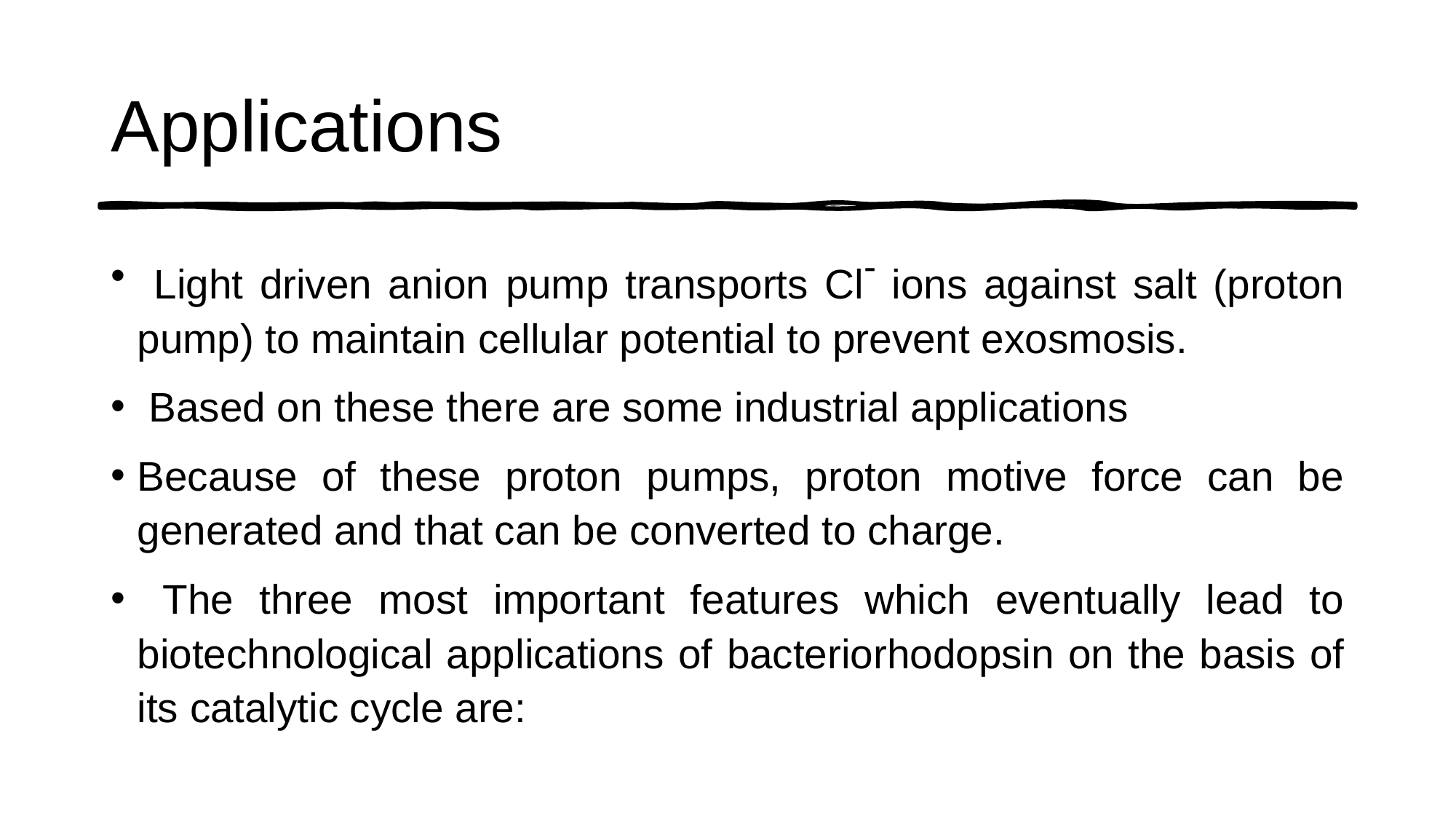

# Applications
 Light driven anion pump transports Cl- ions against salt (proton pump) to maintain cellular potential to prevent exosmosis.
 Based on these there are some industrial applications
Because of these proton pumps, proton motive force can be generated and that can be converted to charge.
 The three most important features which eventually lead to biotechnological applications of bacteriorhodopsin on the basis of its catalytic cycle are: